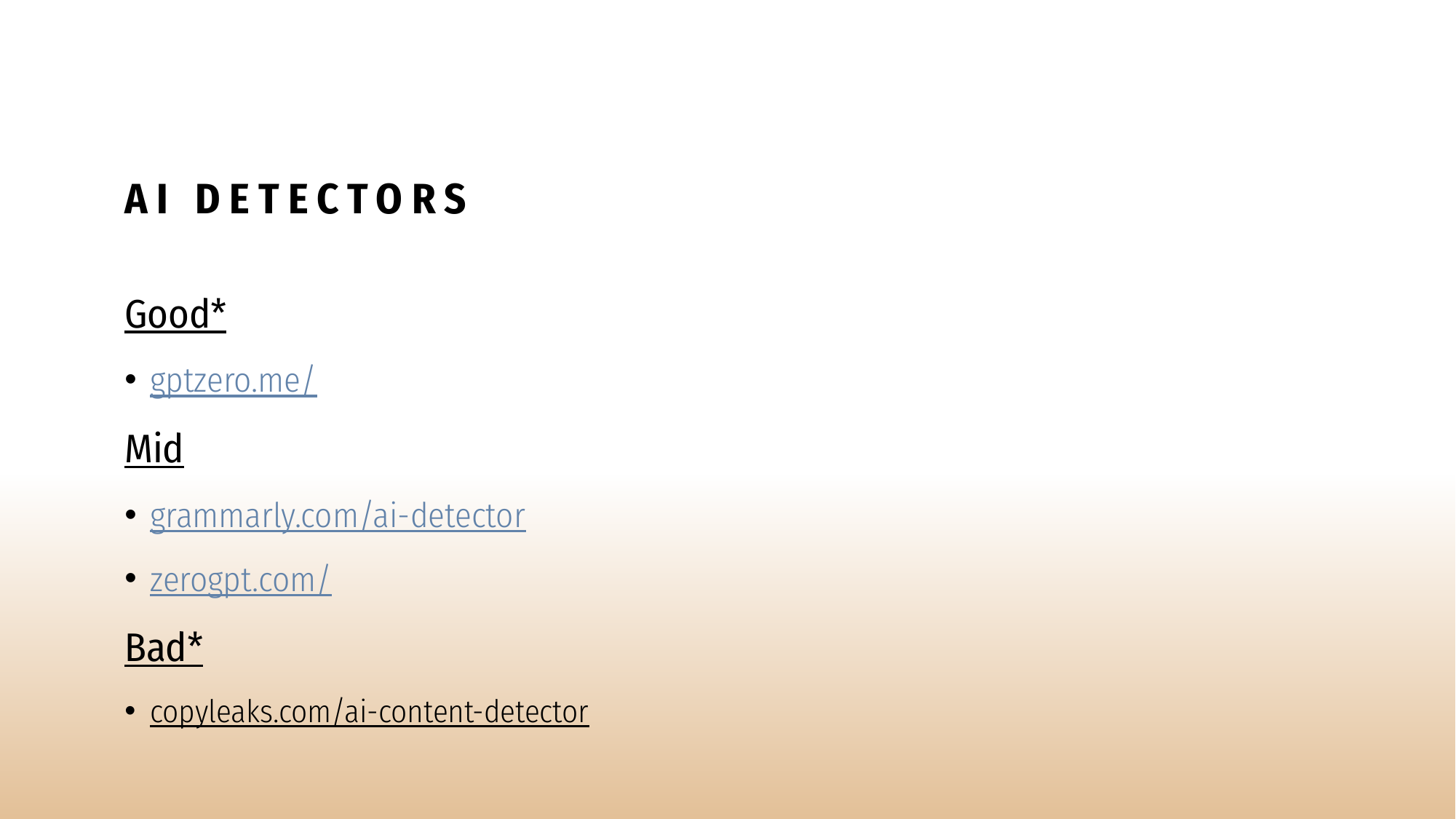

# AI Detectors
Good*
gptzero.me/
Mid
grammarly.com/ai-detector
zerogpt.com/
Bad*
copyleaks.com/ai-content-detector